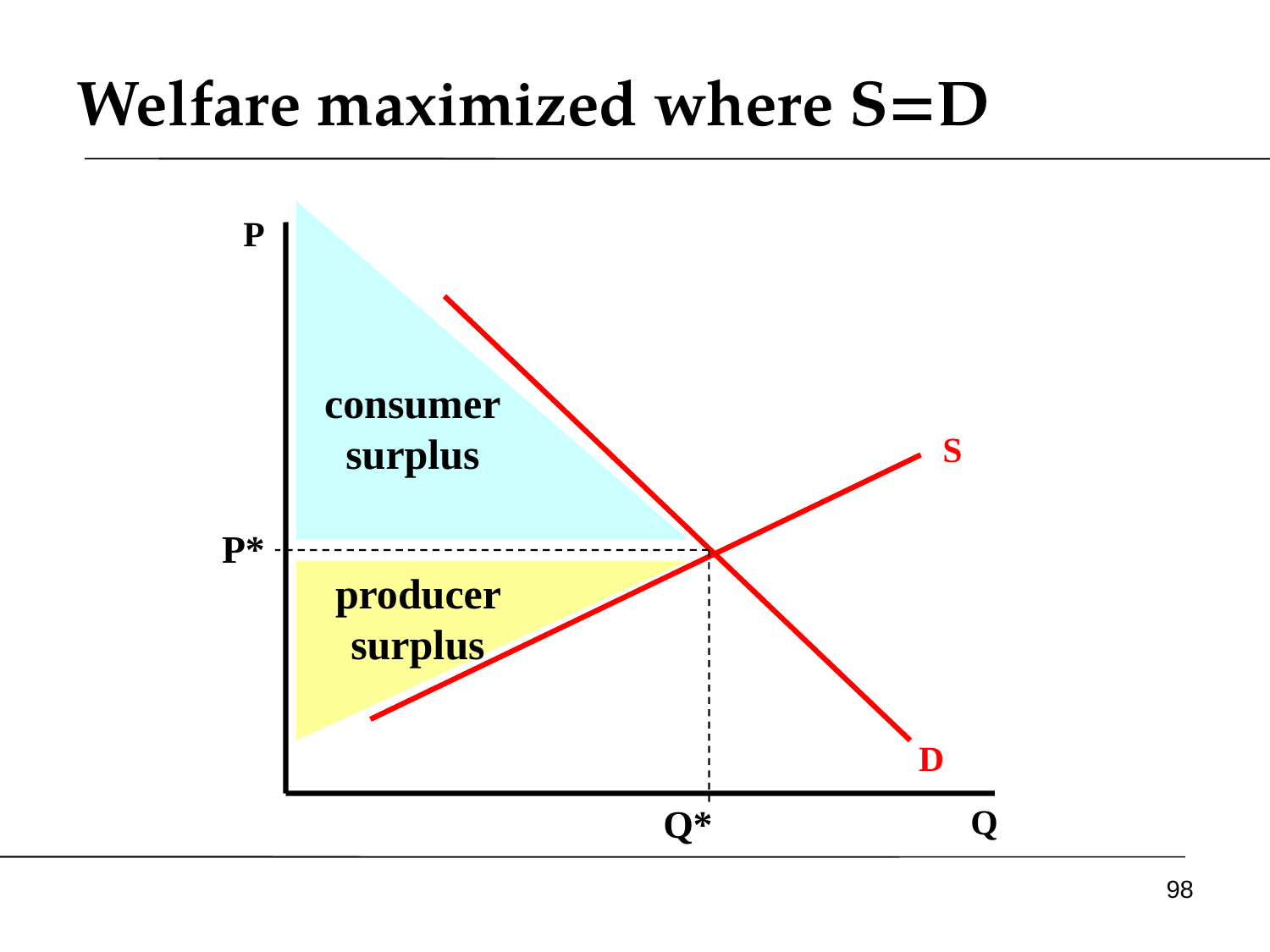

# Welfare maximized where S=D

P

consumer
surplus
S

P*

producer surplus
D

Q*
Q

98